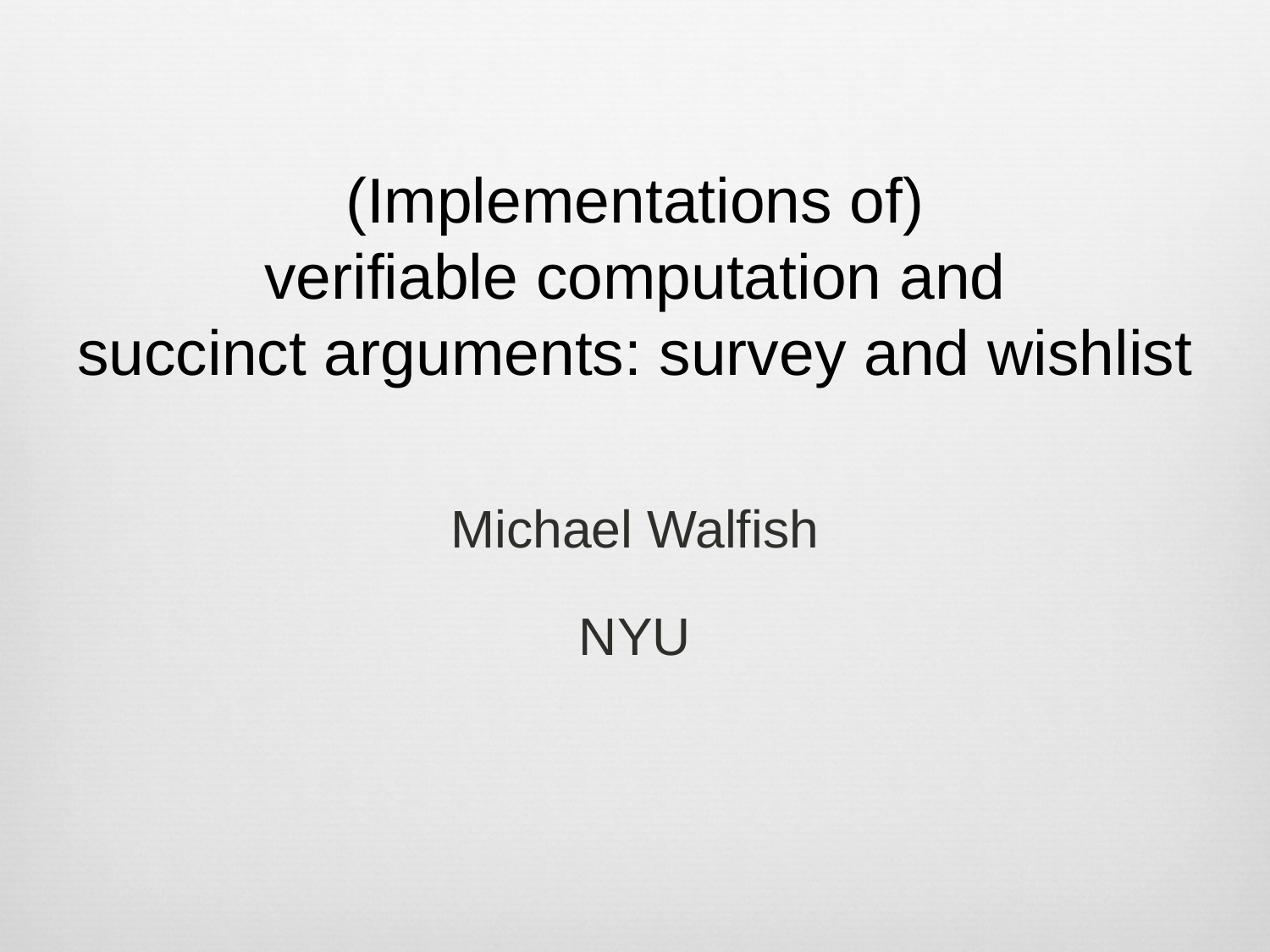

# (Implementations of) verifiable computation and succinct arguments: survey and wishlist
Michael Walfish
NYU